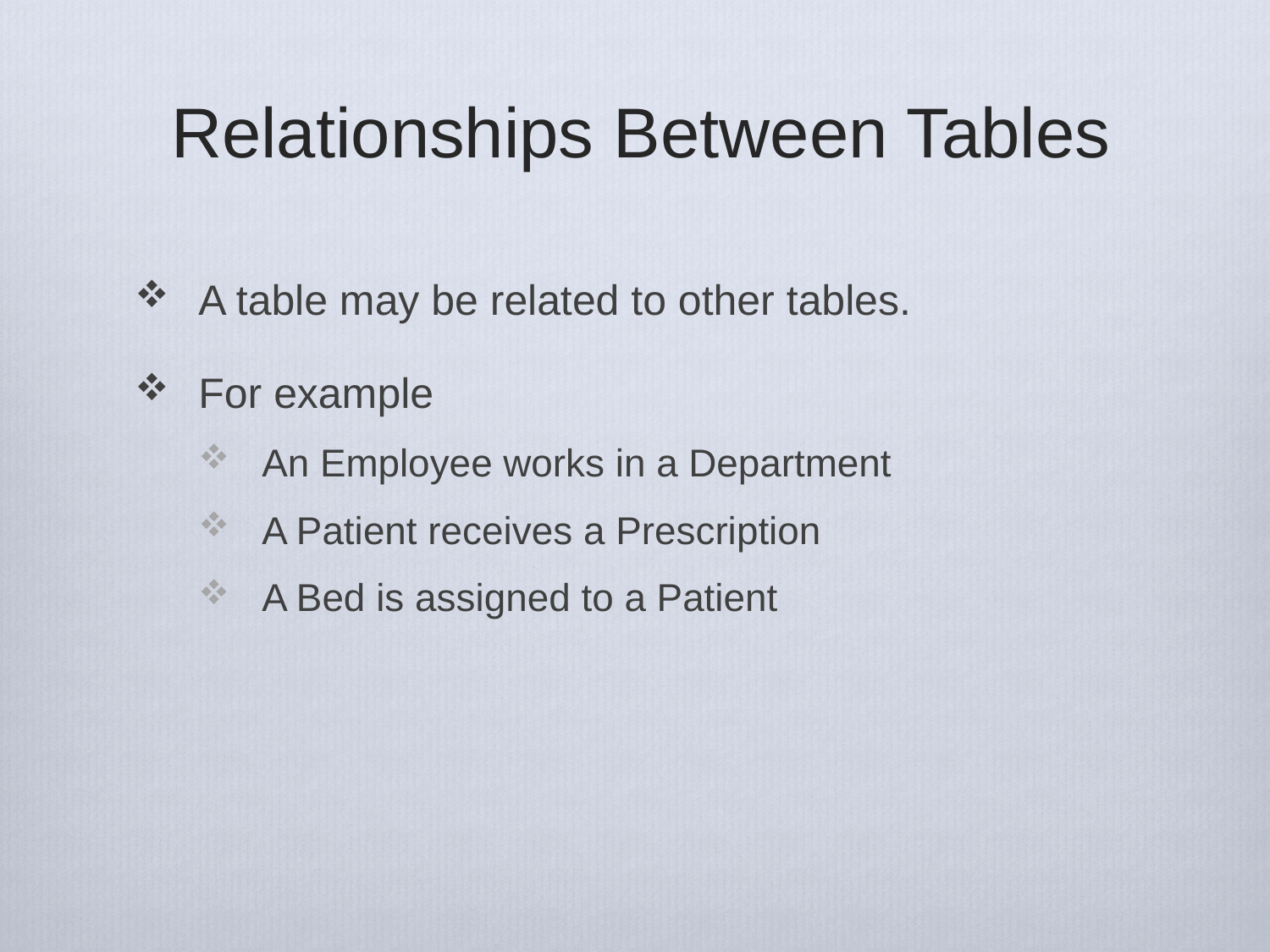

# Relationships Between Tables
A table may be related to other tables.
For example
An Employee works in a Department
A Patient receives a Prescription
A Bed is assigned to a Patient